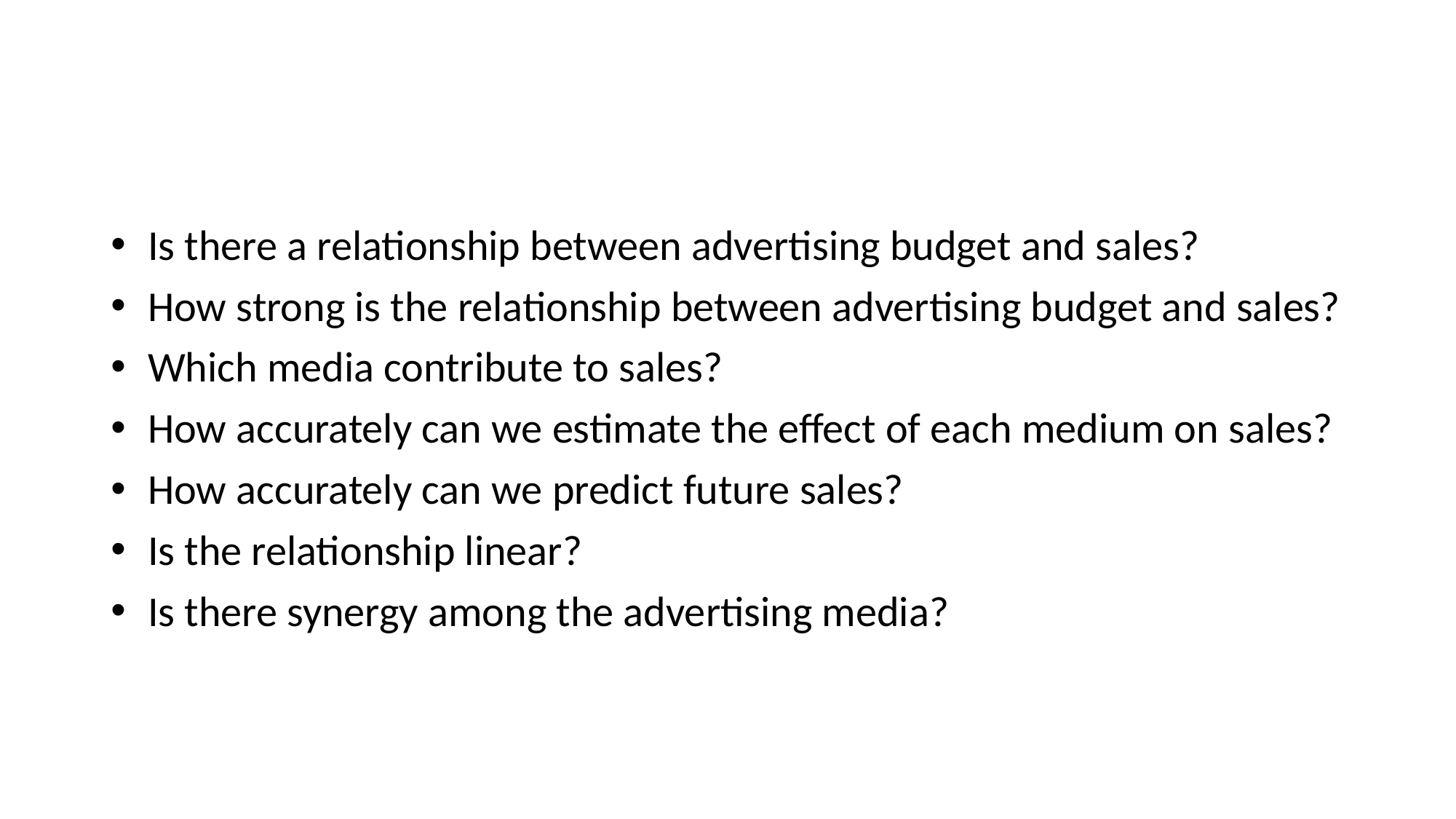

#
 Is there a relationship between advertising budget and sales?
 How strong is the relationship between advertising budget and sales?
 Which media contribute to sales?
 How accurately can we estimate the effect of each medium on sales?
 How accurately can we predict future sales?
 Is the relationship linear?
 Is there synergy among the advertising media?